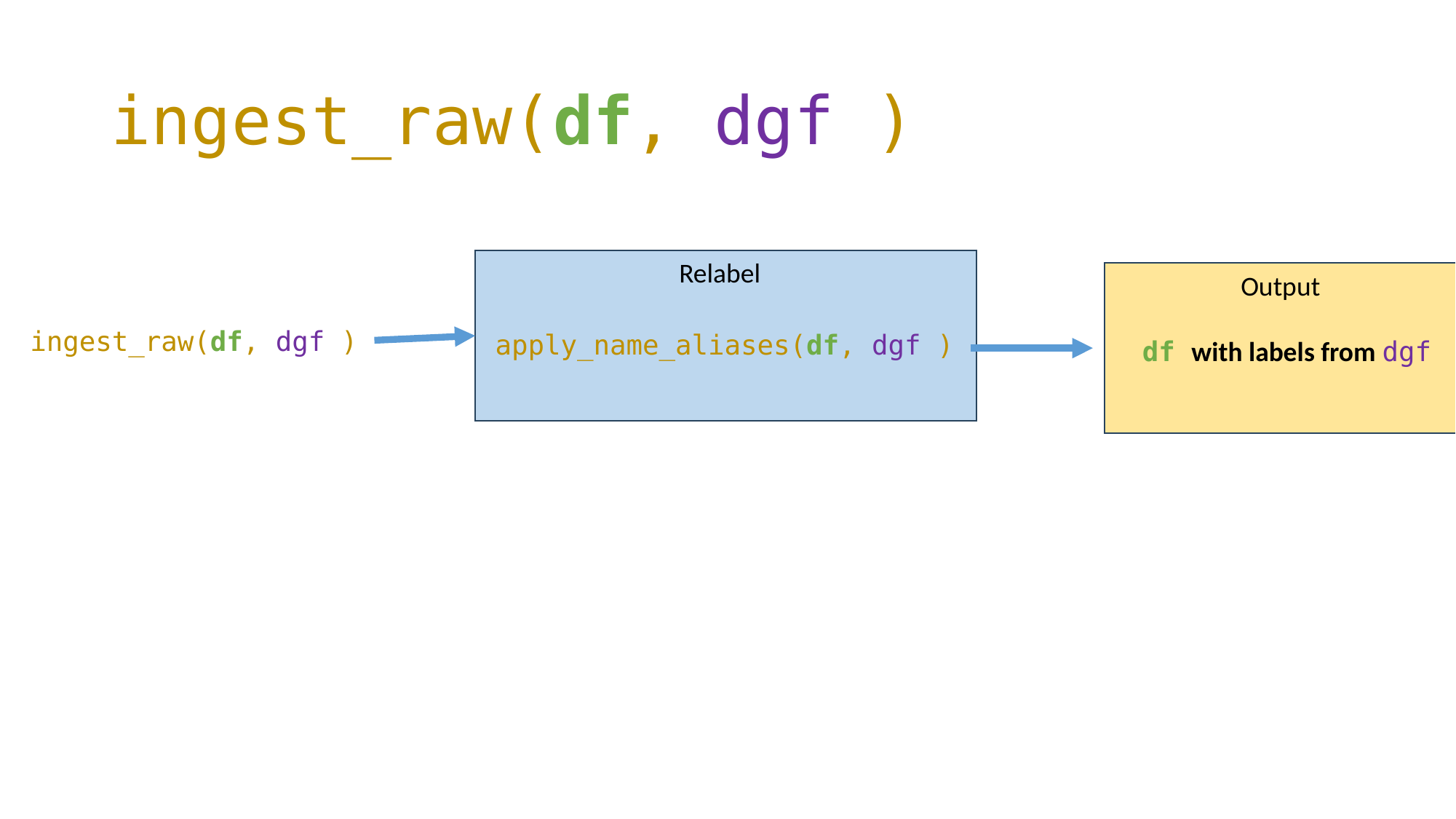

# ingest_raw(df, dgf )
Relabel
Output

 df with labels from dgf
ingest_raw(df, dgf )
apply_name_aliases(df, dgf )